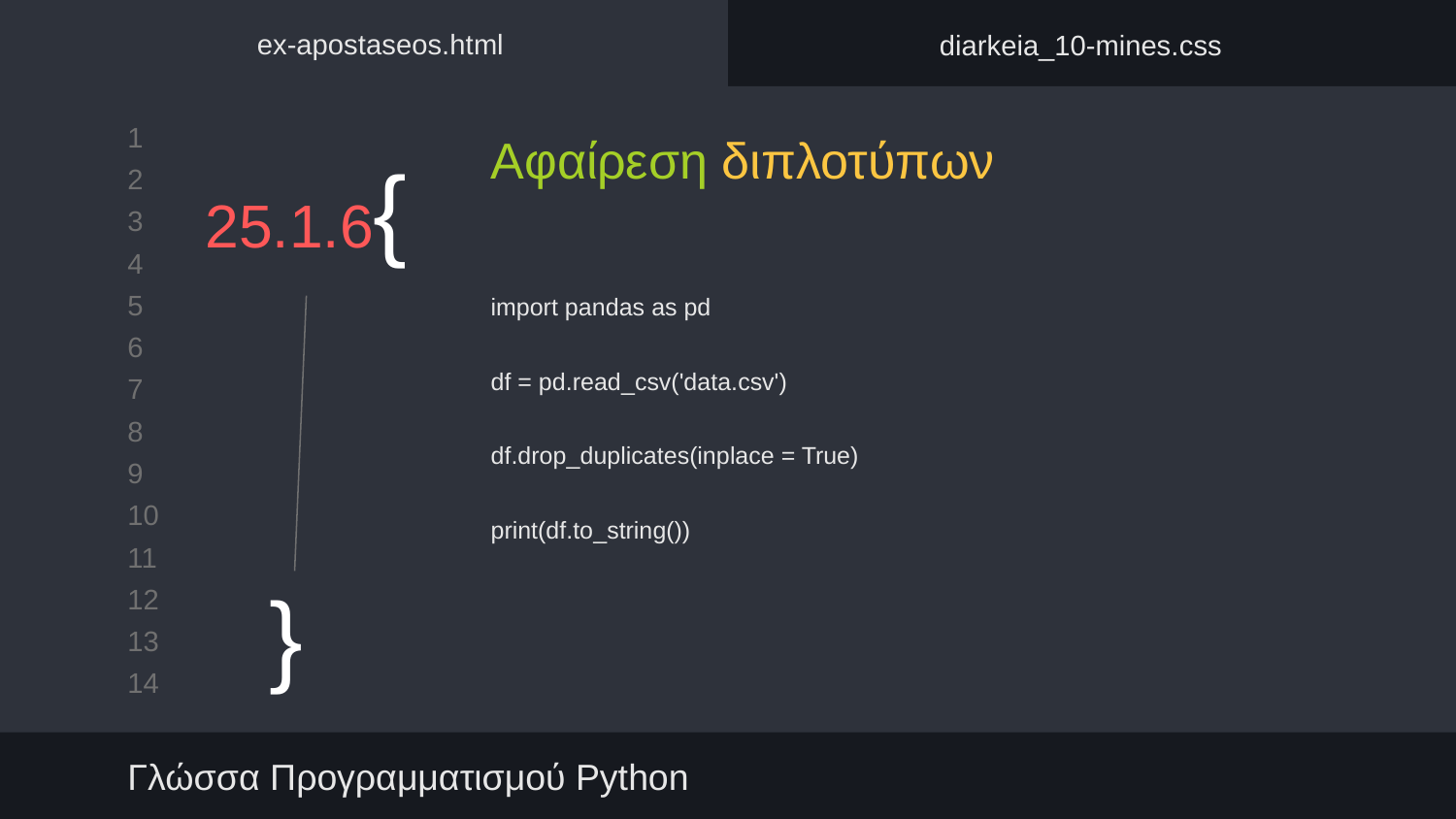

ex-apostaseos.html
diarkeia_10-mines.css
Αφαίρεση διπλοτύπων
# 25.1.6{
import pandas as pd

df = pd.read_csv('data.csv')

df.drop_duplicates(inplace = True)

print(df.to_string())

}
Γλώσσα Προγραμματισμού Python